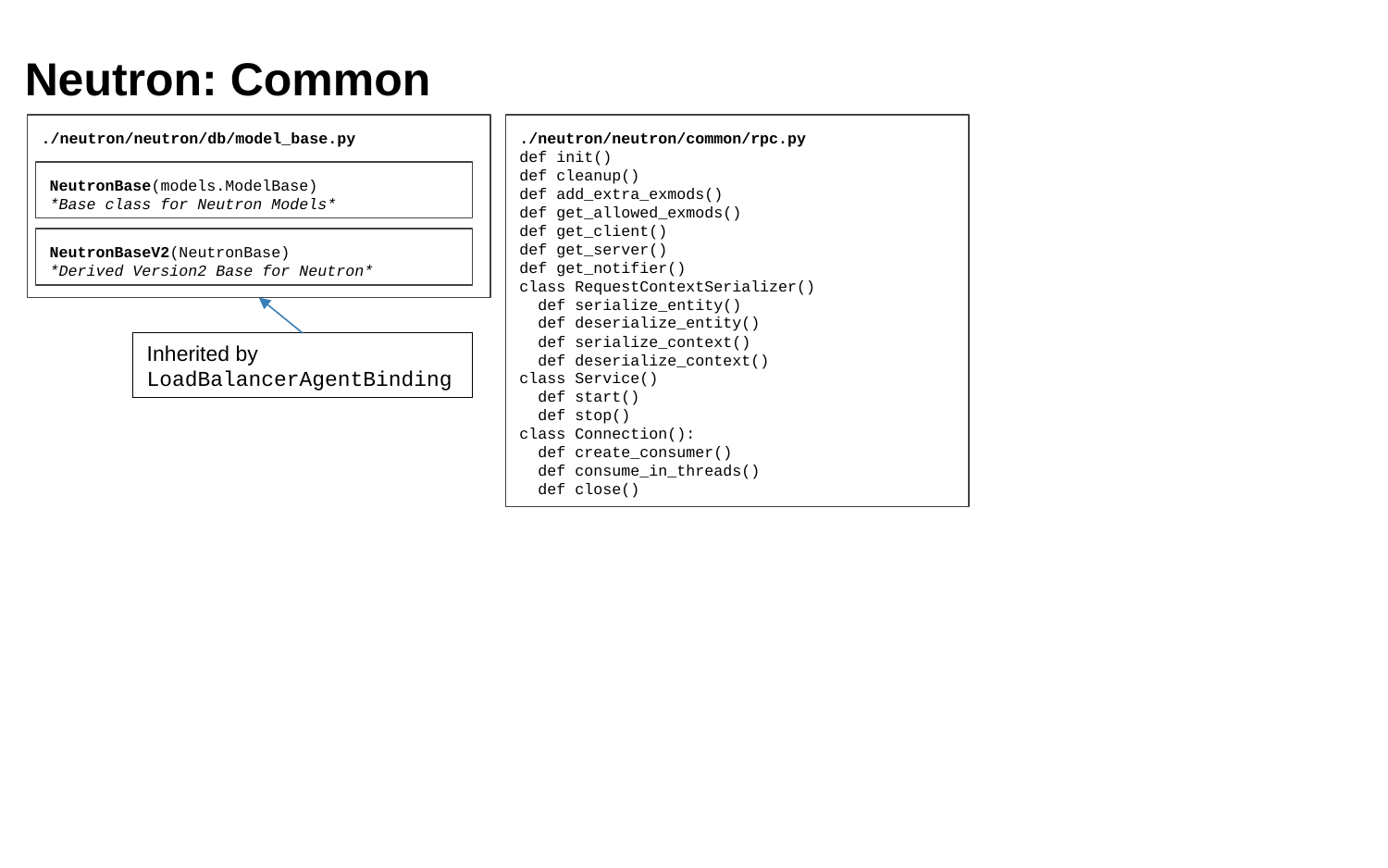

# Neutron: Common
./neutron/neutron/db/model_base.py

./neutron/neutron/common/rpc.py
def init()
def cleanup()
def add_extra_exmods()
def get_allowed_exmods()
def get_client()
def get_server()
def get_notifier()
class RequestContextSerializer()
  def serialize_entity()
  def deserialize_entity()
  def serialize_context()
  def deserialize_context()
class Service()
  def start()
  def stop()
class Connection():
  def create_consumer()
  def consume_in_threads()
  def close()

NeutronBase(models.ModelBase)
*Base class for Neutron Models*

NeutronBaseV2(NeutronBase)
*Derived Version2 Base for Neutron*

Inherited by LoadBalancerAgentBinding